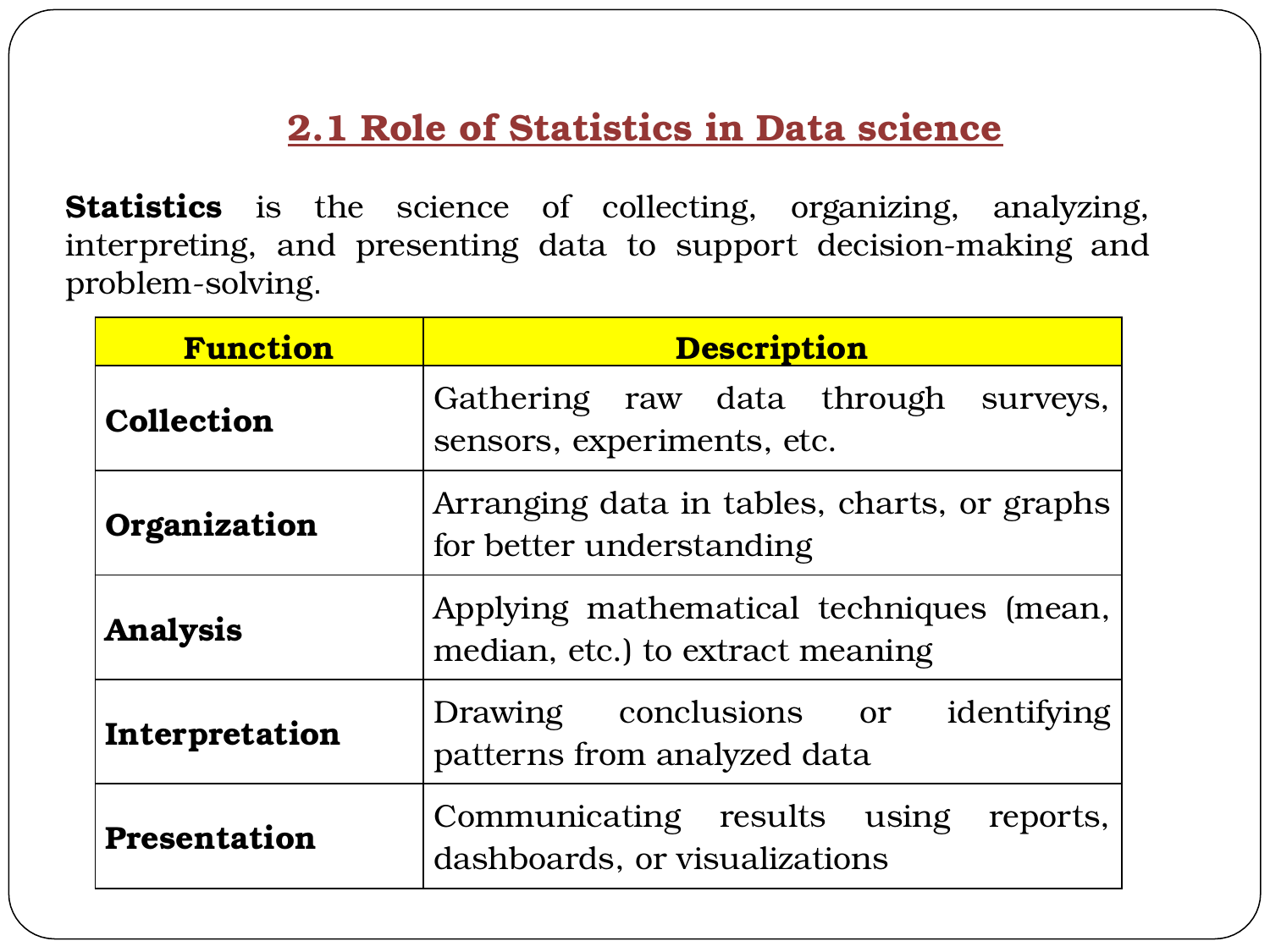

2.1 Role of Statistics in Data science

Statistics is the science of collecting, organizing, analyzing, interpreting, and presenting data to support decision-making and problem-solving.
| Function | Description |
| --- | --- |
| Collection | Gathering raw data through surveys, sensors, experiments, etc. |
| Organization | Arranging data in tables, charts, or graphs for better understanding |
| Analysis | Applying mathematical techniques (mean, median, etc.) to extract meaning |
| Interpretation | Drawing conclusions or identifying patterns from analyzed data |
| Presentation | Communicating results using reports, dashboards, or visualizations |
2